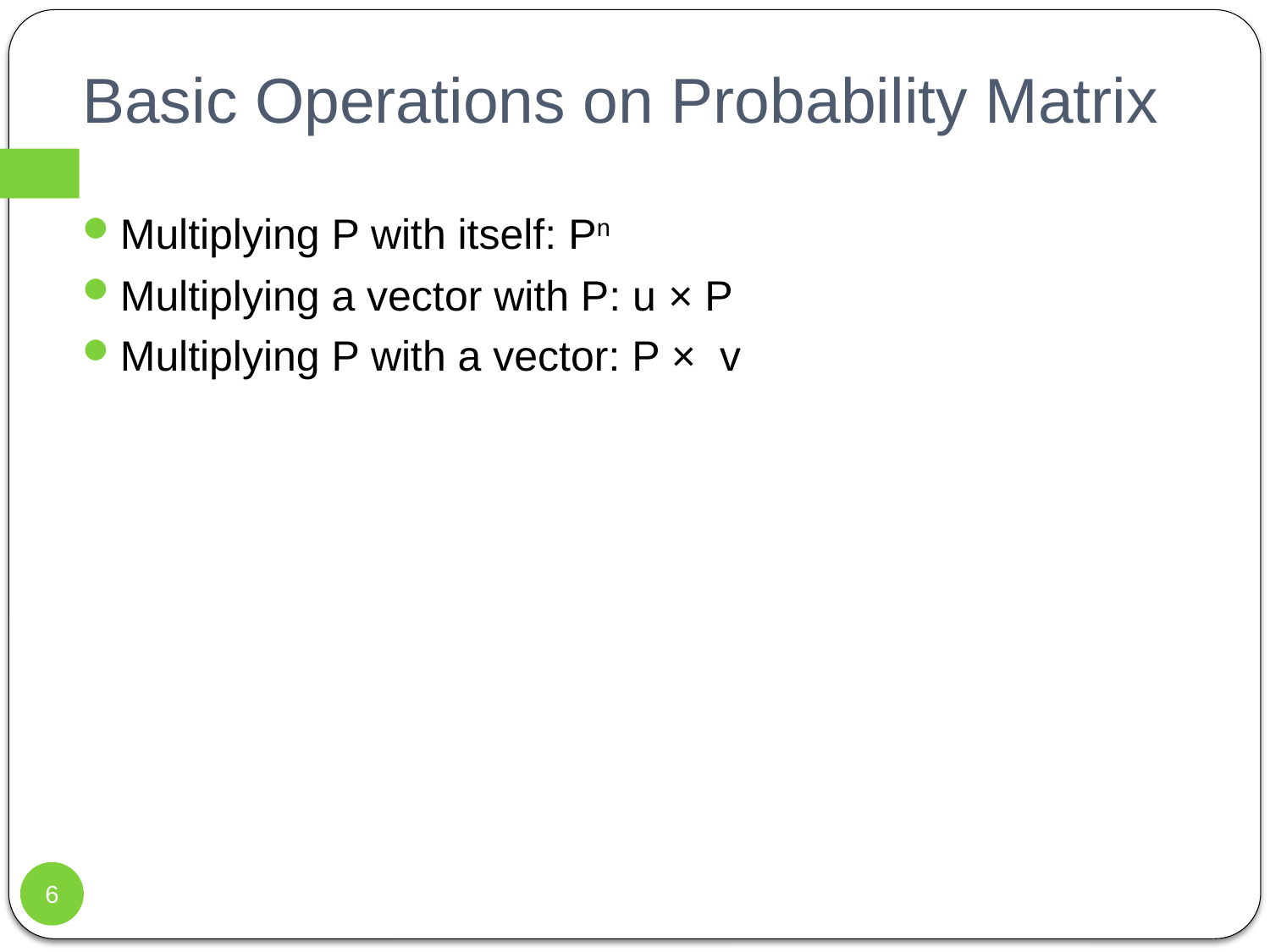

# Basic Operations on Probability Matrix
Multiplying P with itself: Pn
Multiplying a vector with P: u × P
Multiplying P with a vector: P ×  v
6